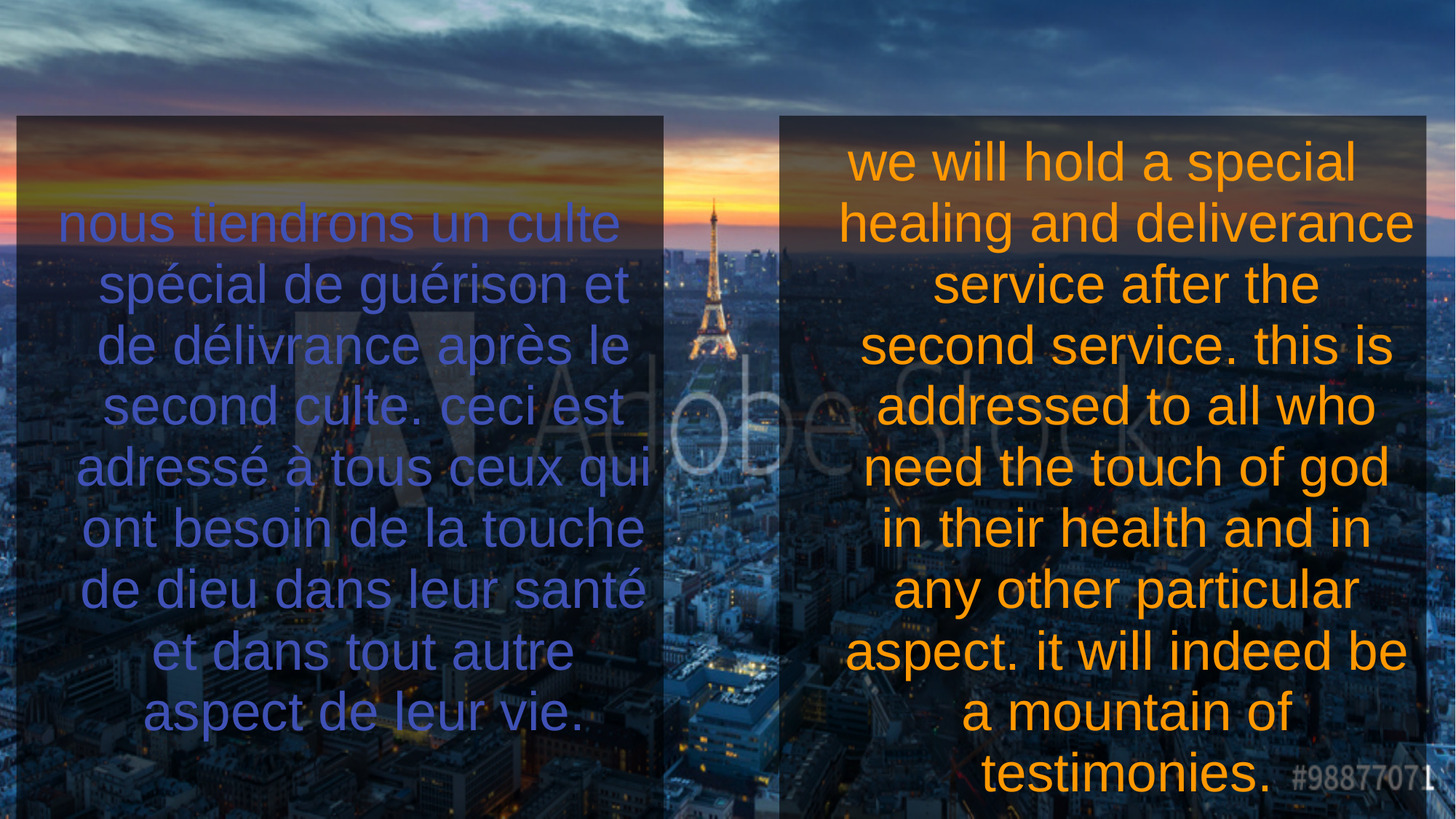

nous tiendrons un culte spécial de guérison et de délivrance après le second culte. ceci est adressé à tous ceux qui ont besoin de la touche de dieu dans leur santé et dans tout autre aspect de leur vie.
we will hold a special healing and deliverance service after the second service. this is addressed to all who need the touch of god in their health and in any other particular aspect. it will indeed be a mountain of testimonies.